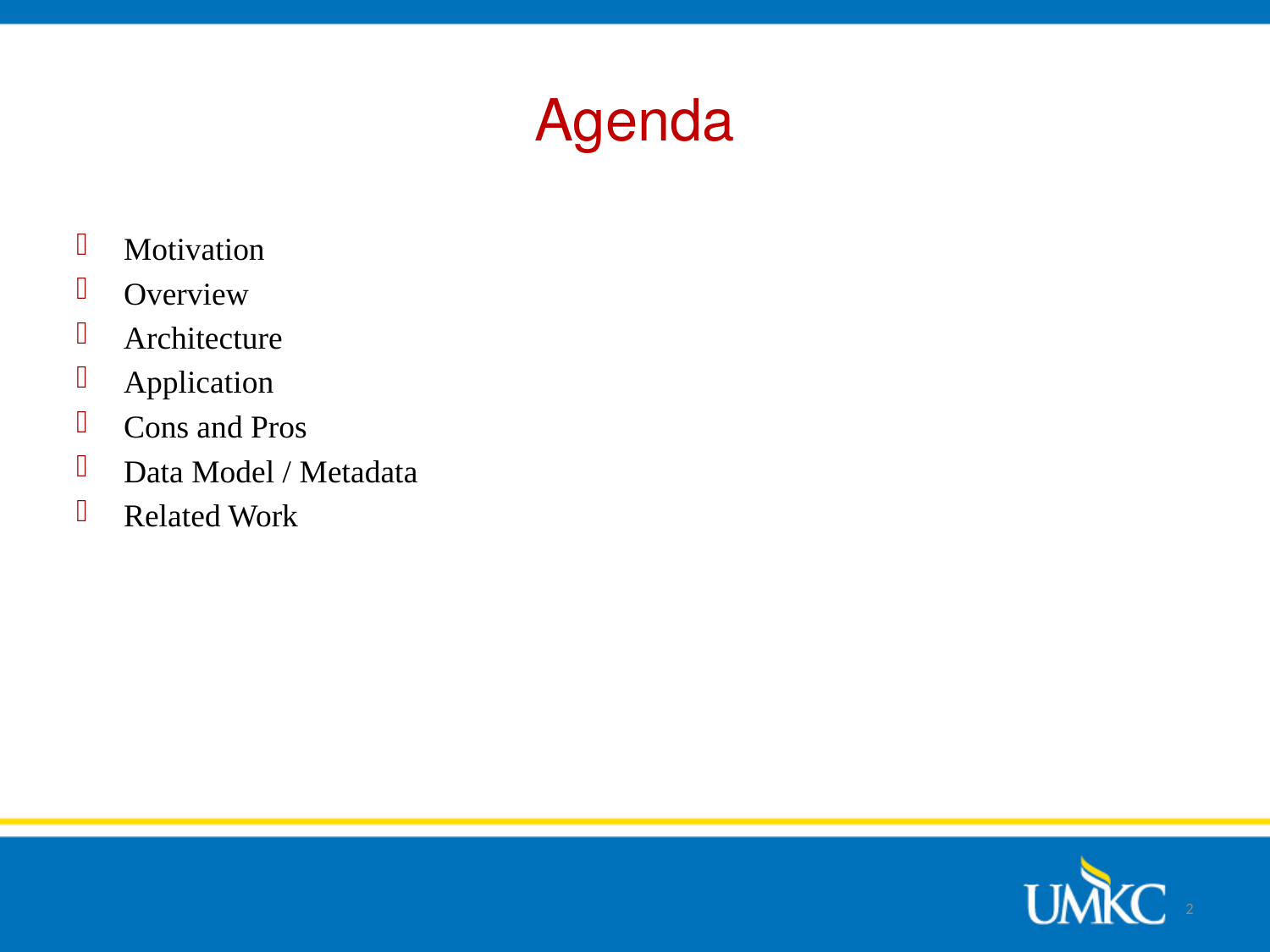

# Agenda
Motivation
Overview
Architecture
Application
Cons and Pros
Data Model / Metadata
Related Work

2